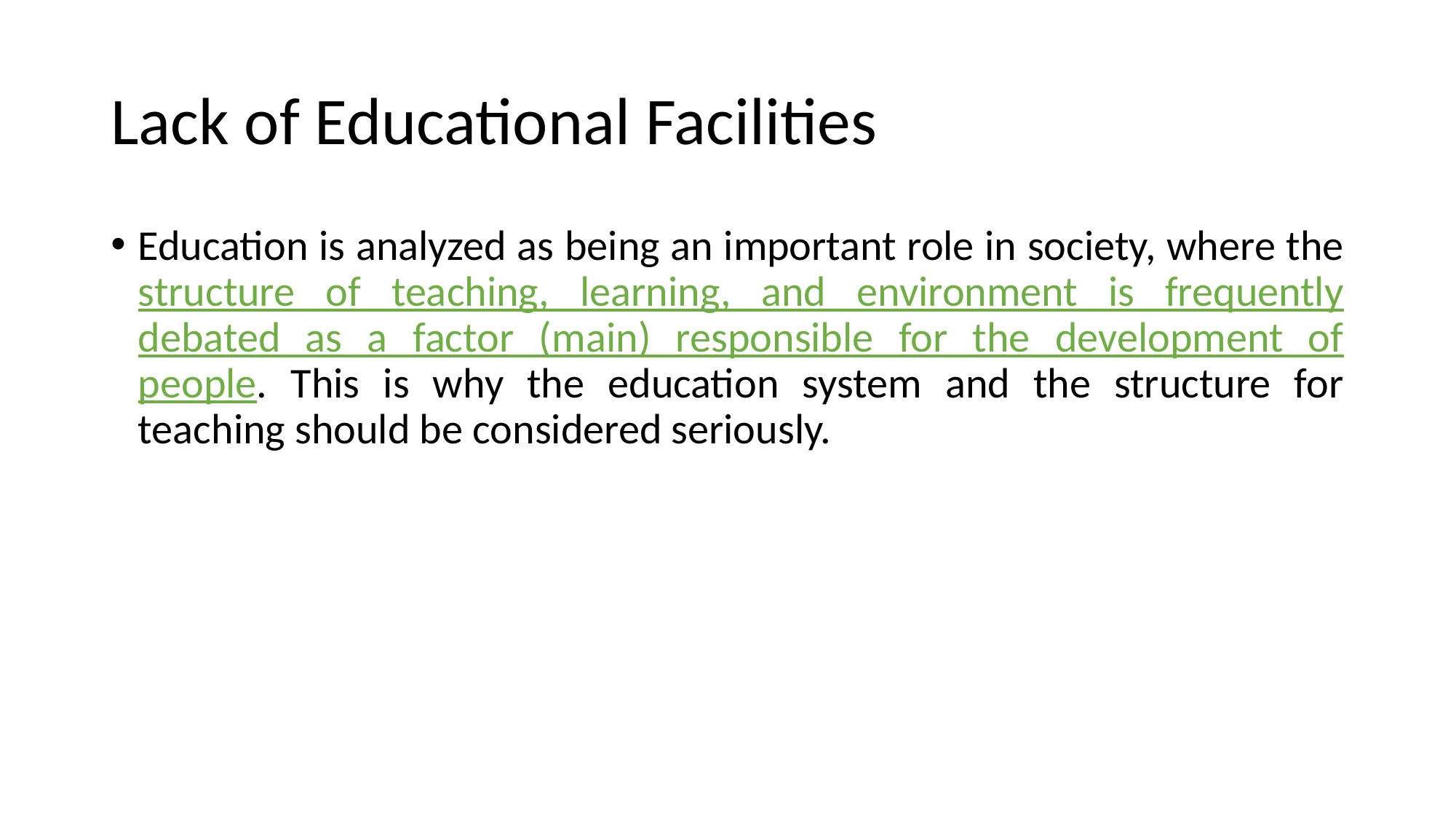

# Lack of Educational Facilities
Education is analyzed as being an important role in society, where the structure of teaching, learning, and environment is frequently debated as a factor (main) responsible for the development of people. This is why the education system and the structure for teaching should be considered seriously.